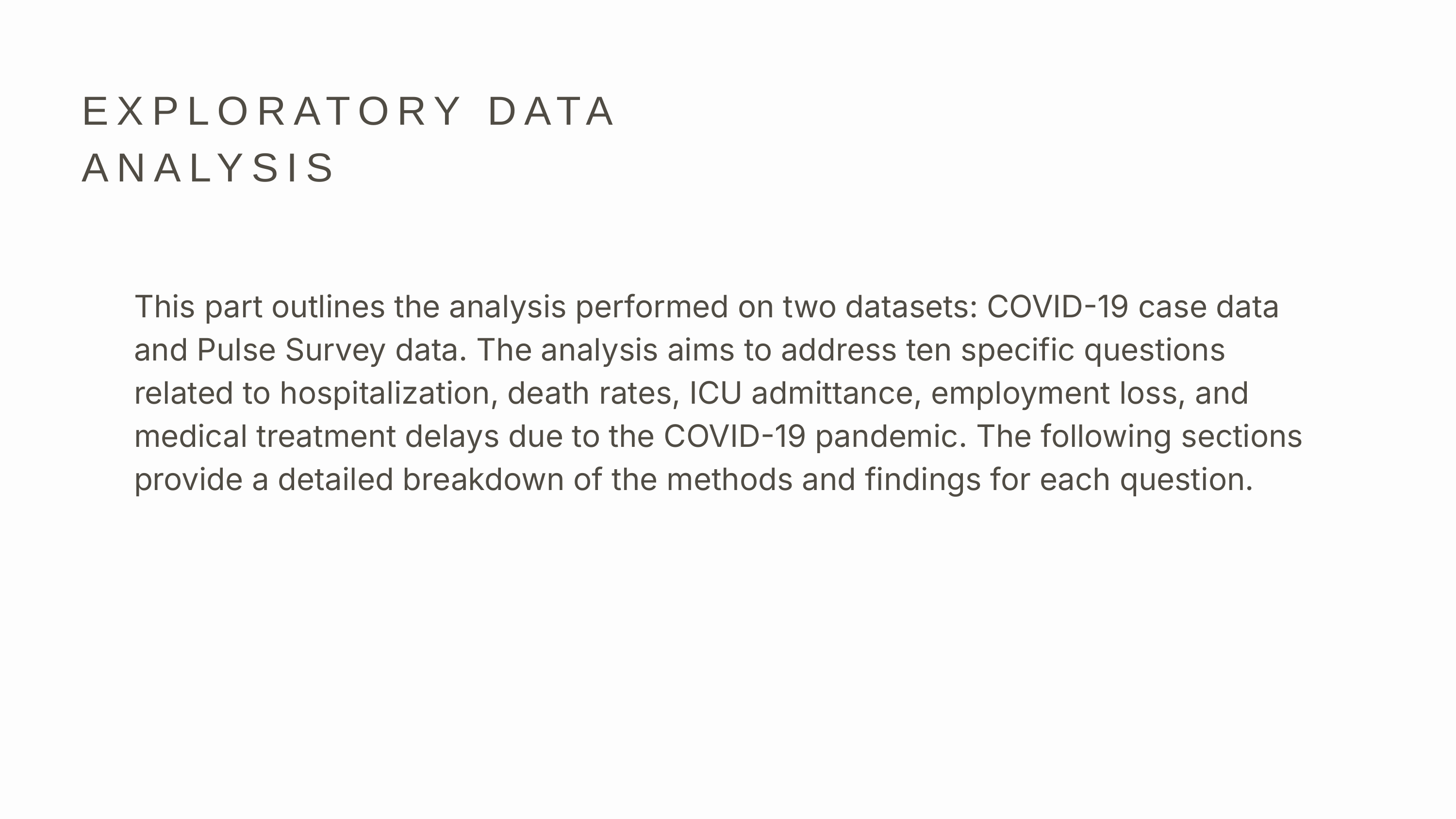

EXPLORATORY DATA ANALYSIS

This part outlines the analysis performed on two datasets: COVID-19 case data and Pulse Survey data. The analysis aims to address ten specific questions related to hospitalization, death rates, ICU admittance, employment loss, and medical treatment delays due to the COVID-19 pandemic. The following sections provide a detailed breakdown of the methods and findings for each question.